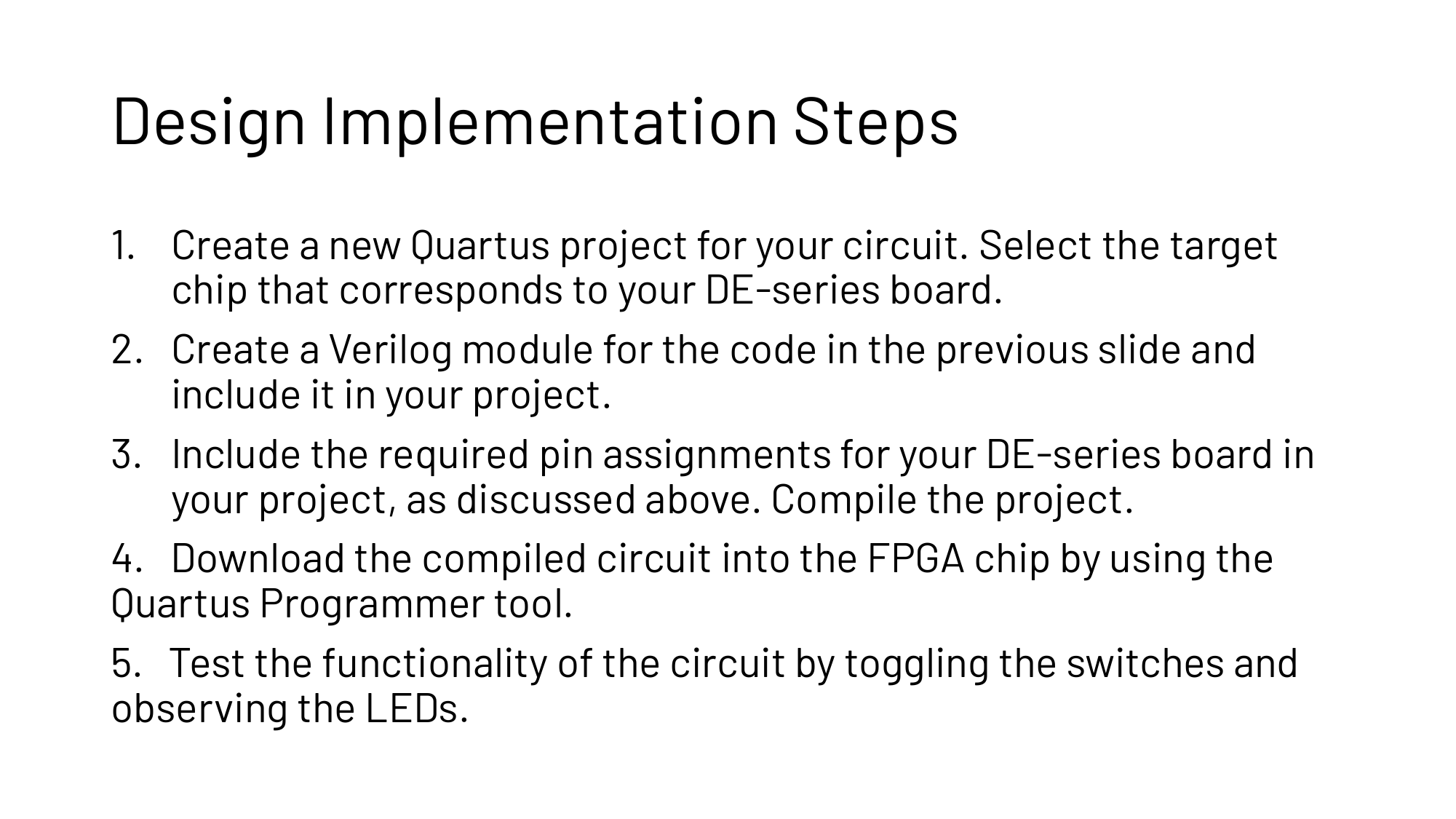

# Design Implementation Steps
Create a new Quartus project for your circuit. Select the target chip that corresponds to your DE-series board.
Create a Verilog module for the code in the previous slide and include it in your project.
Include the required pin assignments for your DE-series board in your project, as discussed above. Compile the project.
4.   Download the compiled circuit into the FPGA chip by using the Quartus Programmer tool.
5.   Test the functionality of the circuit by toggling the switches and observing the LEDs.